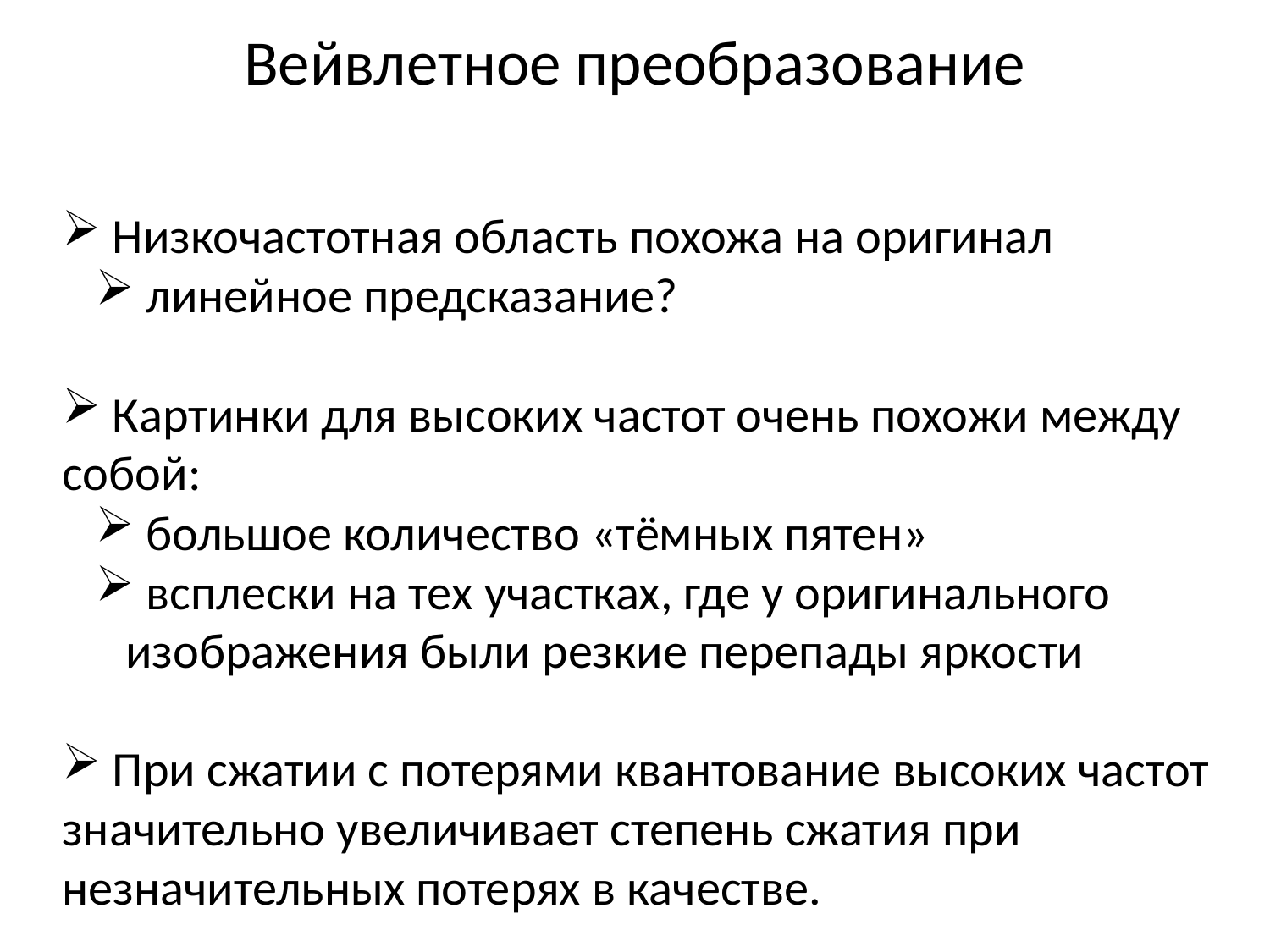

# Вейвлетное преобразование
 Низкочастотная область похожа на оригинал
 линейное предсказание?
 Картинки для высоких частот очень похожи между собой:
 большое количество «тёмных пятен»
 всплески на тех участках, где у оригинального изображения были резкие перепады яркости
 При сжатии с потерями квантование высоких частот значительно увеличивает степень сжатия при незначительных потерях в качестве.